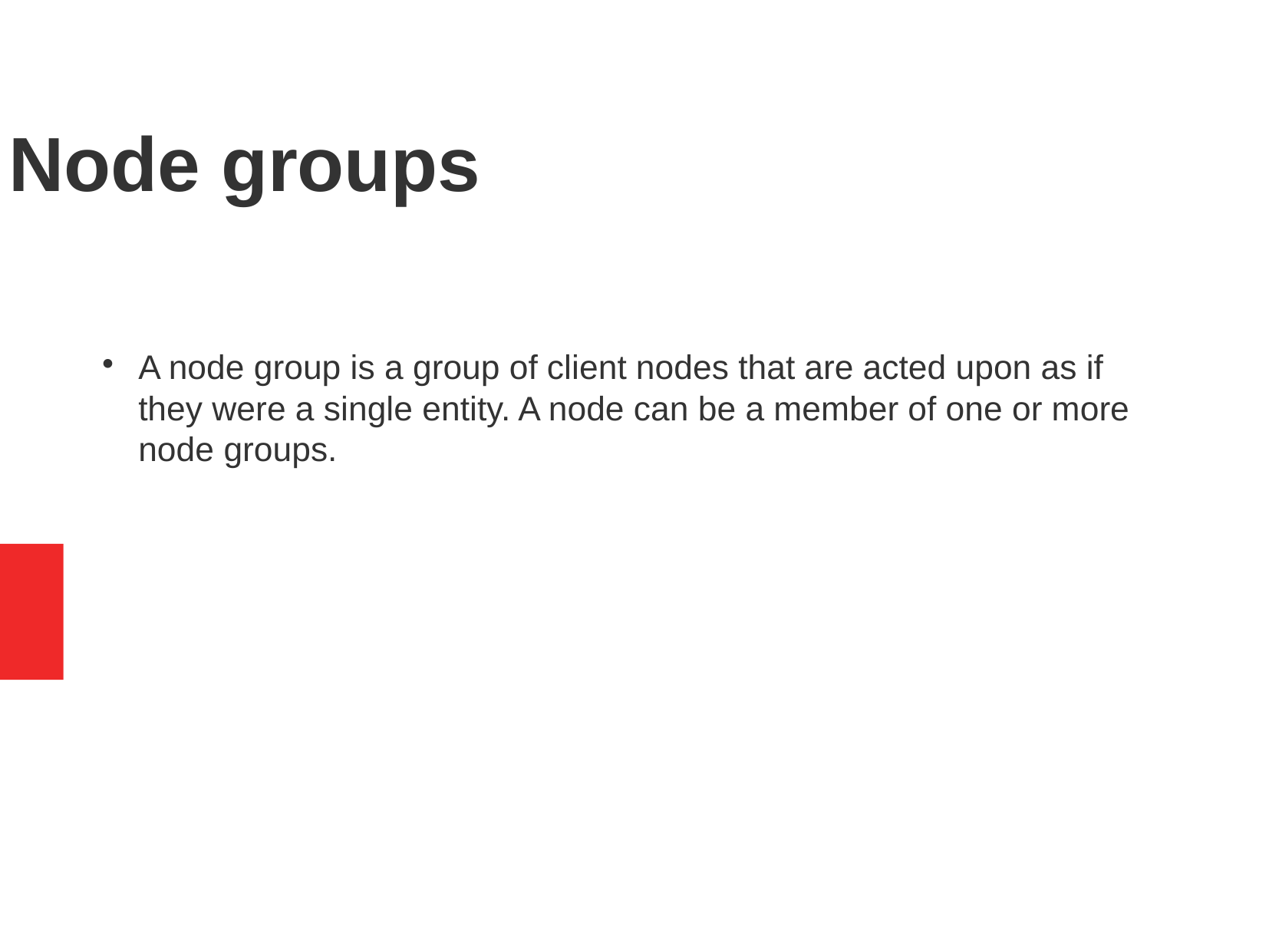

Node groups
A node group is a group of client nodes that are acted upon as if they were a single entity. A node can be a member of one or more node groups.